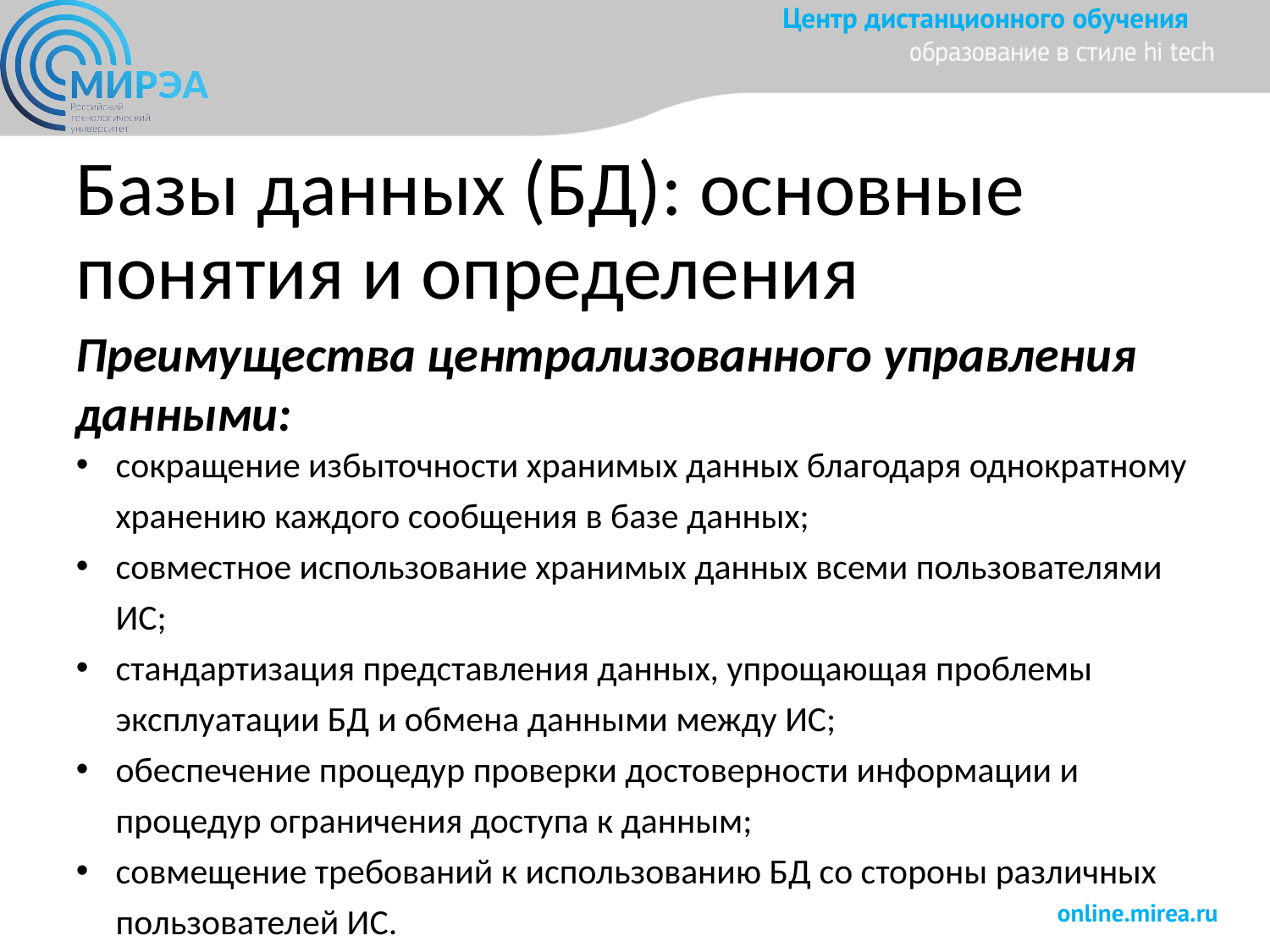

# Базы данных (БД): основные понятия и определения
Преимущества централизованного управления данными:
сокращение избыточности хранимых данных благодаря однократному хранению каждого сообщения в базе данных;
совместное использование хранимых данных всеми пользователями ИС;
стандартизация представления данных, упрощающая проблемы эксплуатации БД и обмена данными между ИС;
обеспечение процедур проверки достоверности информации и процедур ограничения доступа к данным;
совмещение требований к использованию БД со стороны различных пользователей ИС.